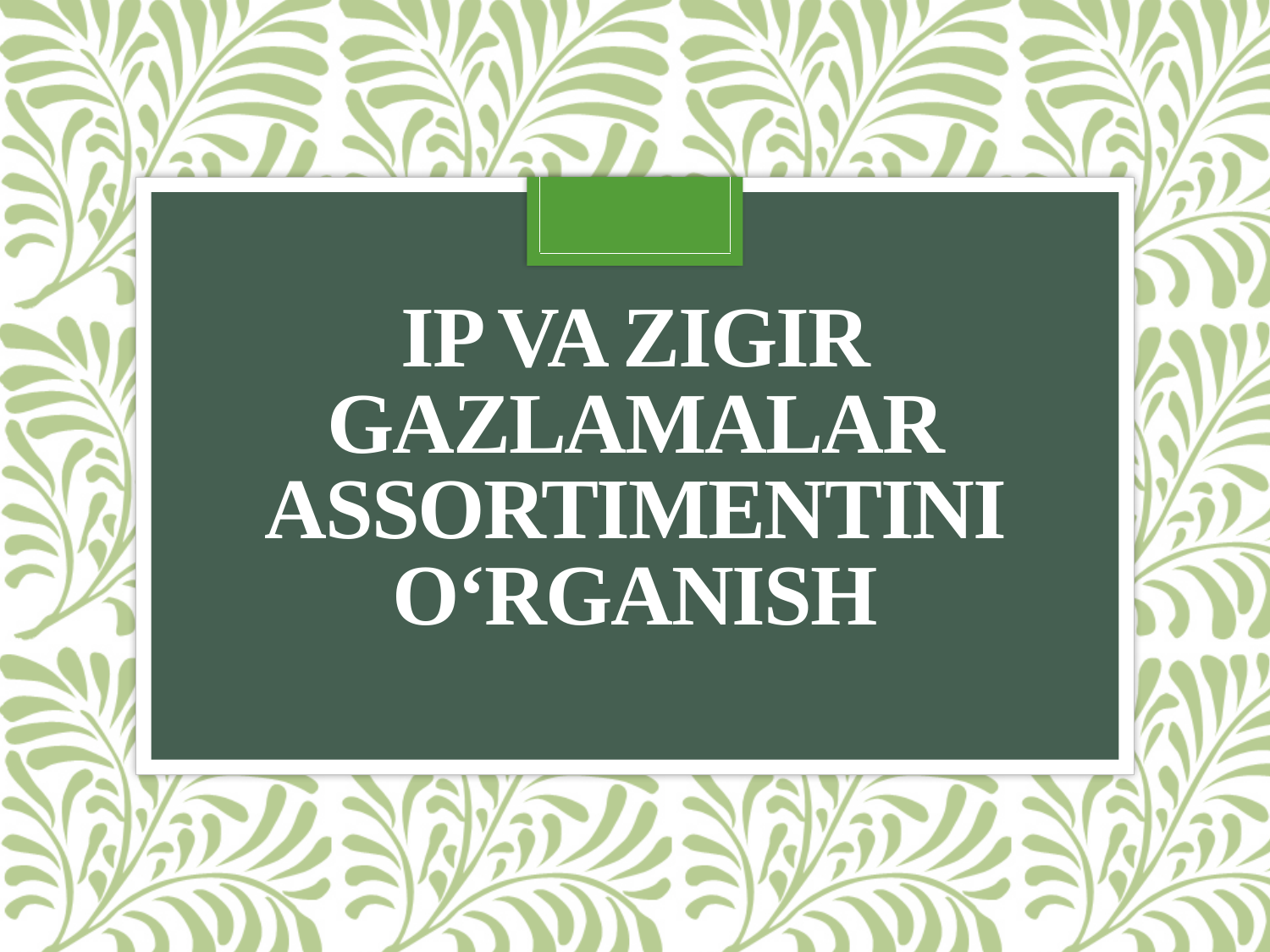

# Ip va zigir gazlamalar assortimentini o‘rganish